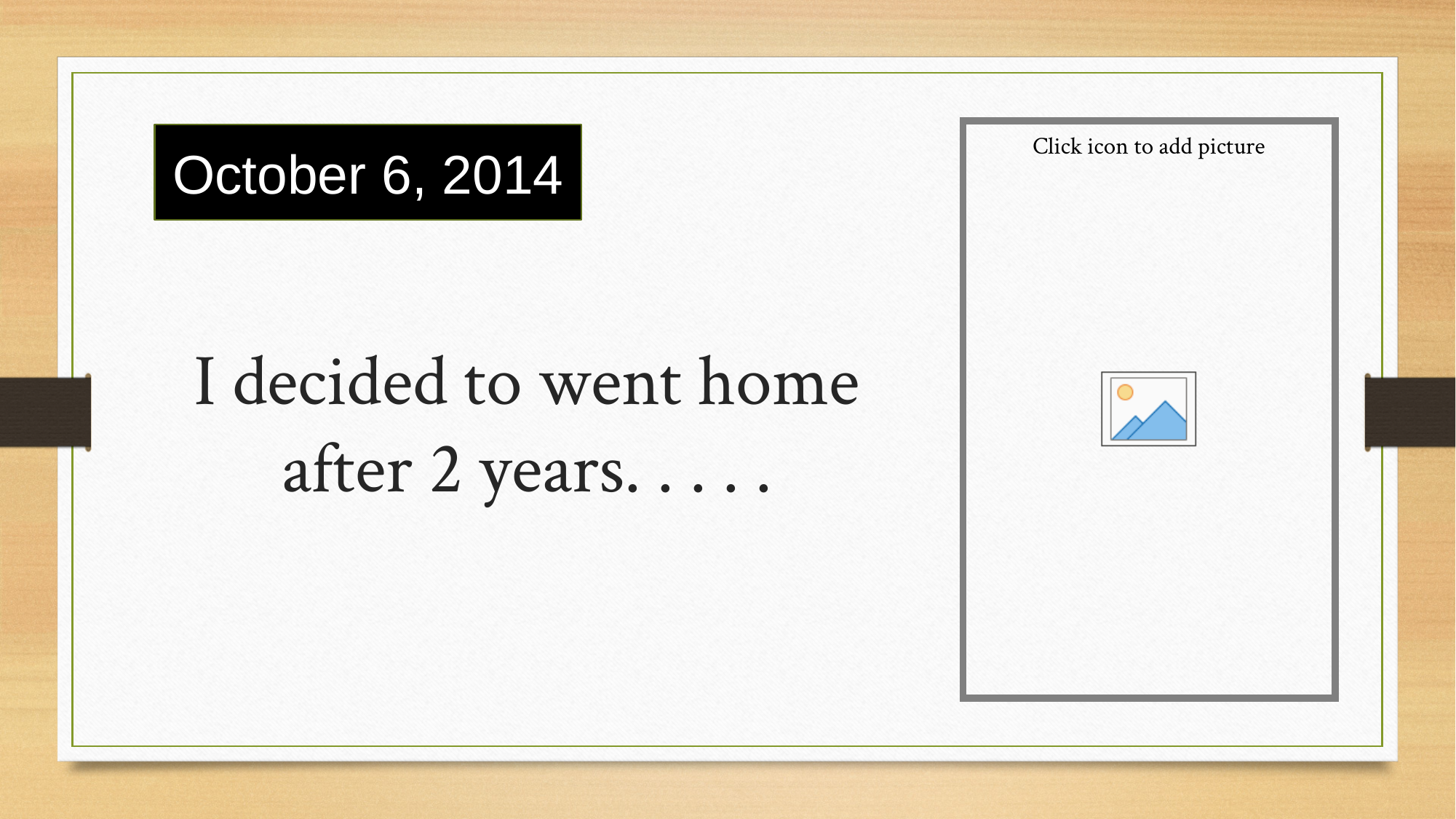

# October 6, 2014

I decided to went home after 2 years. . . . .